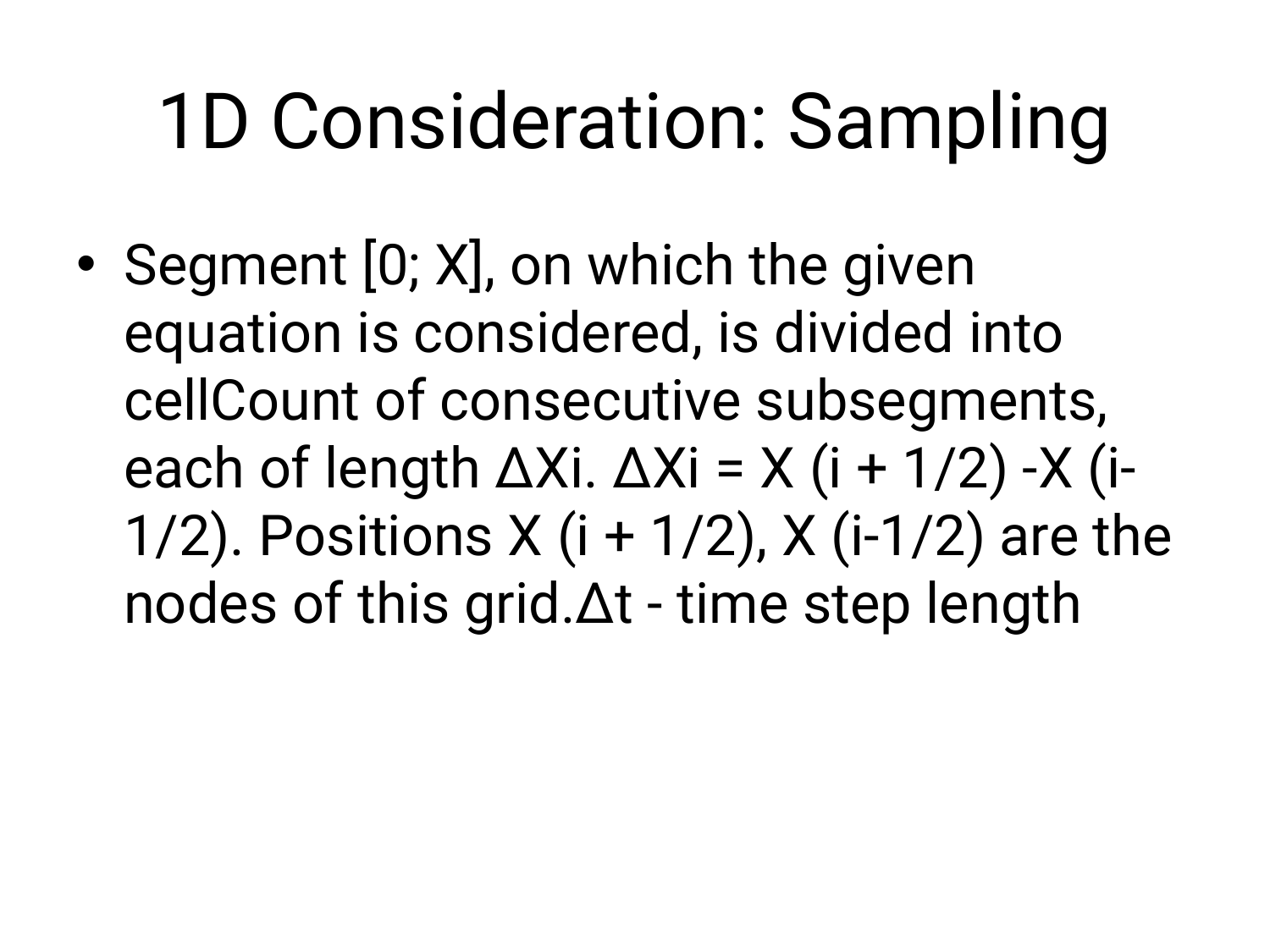

# 1D Consideration: Sampling
Segment [0; X], on which the given equation is considered, is divided into cellCount of consecutive subsegments, each of length ΔXi. ΔXi = X (i + 1/2) -X (i-1/2). Positions X (i + 1/2), X (i-1/2) are the nodes of this grid.Δt - time step length